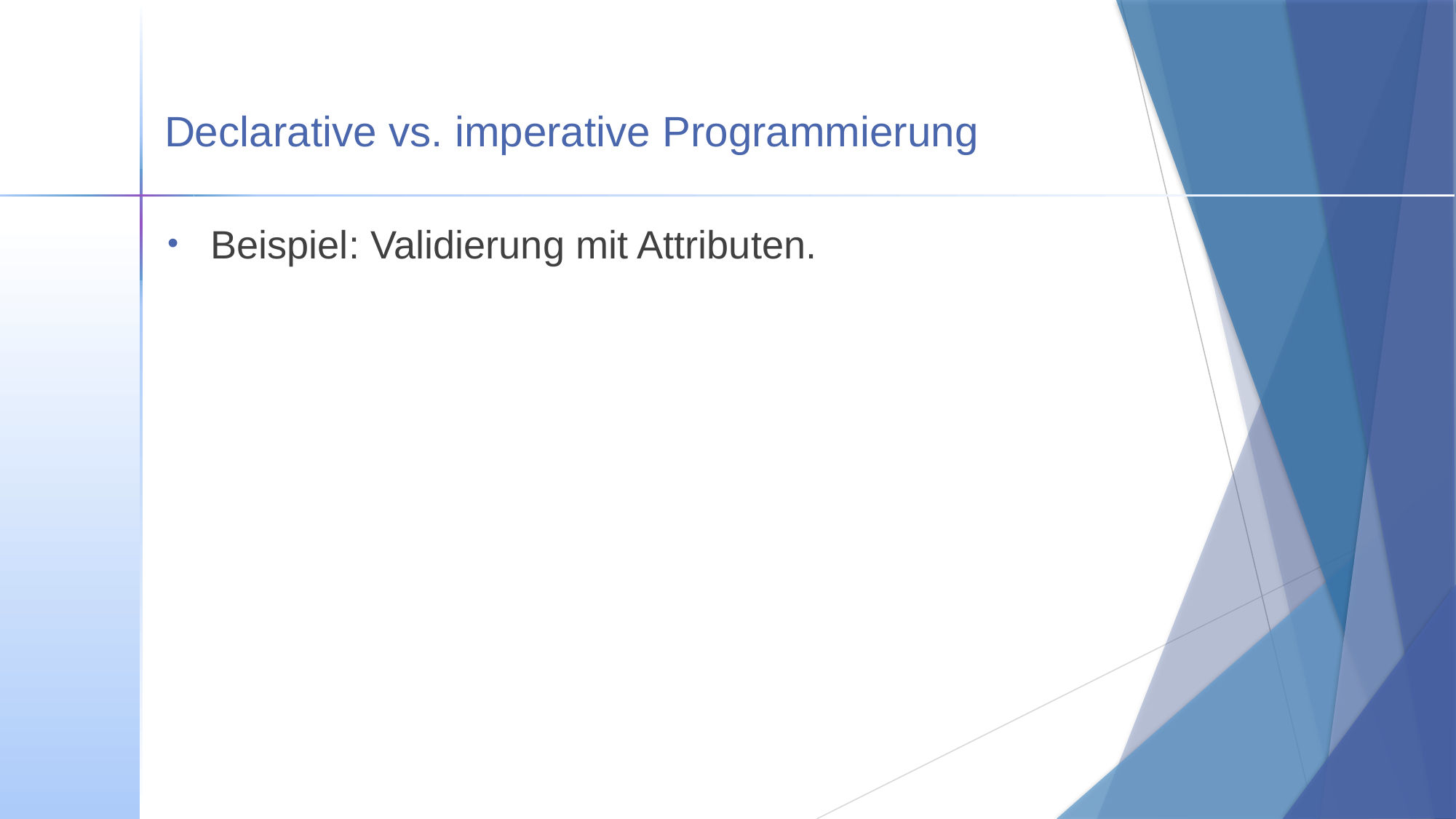

# Declarative vs. imperative Programmierung
Beispiel: Validierung mit Attributen.